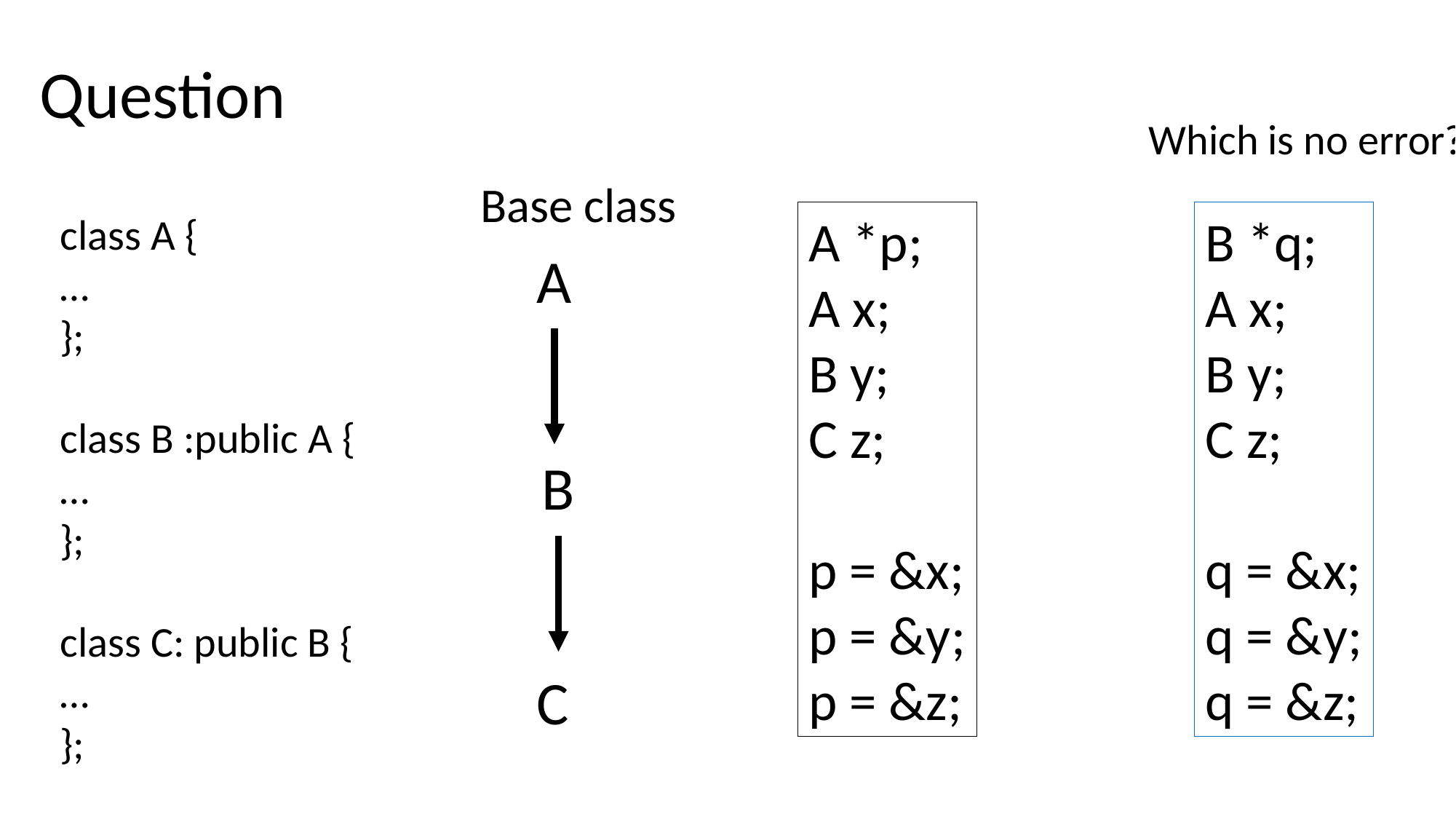

# Question
Which is no error?
Base class
B *q;
A x;
B y;
C z;

q = &x;
q = &y;
q = &z;
class A {
…
};

class B :public A {
…
};

class C: public B {
…
};
A *p;
A x;
B y;
C z;

p = &x;
p = &y;
p = &z;
A
B
C